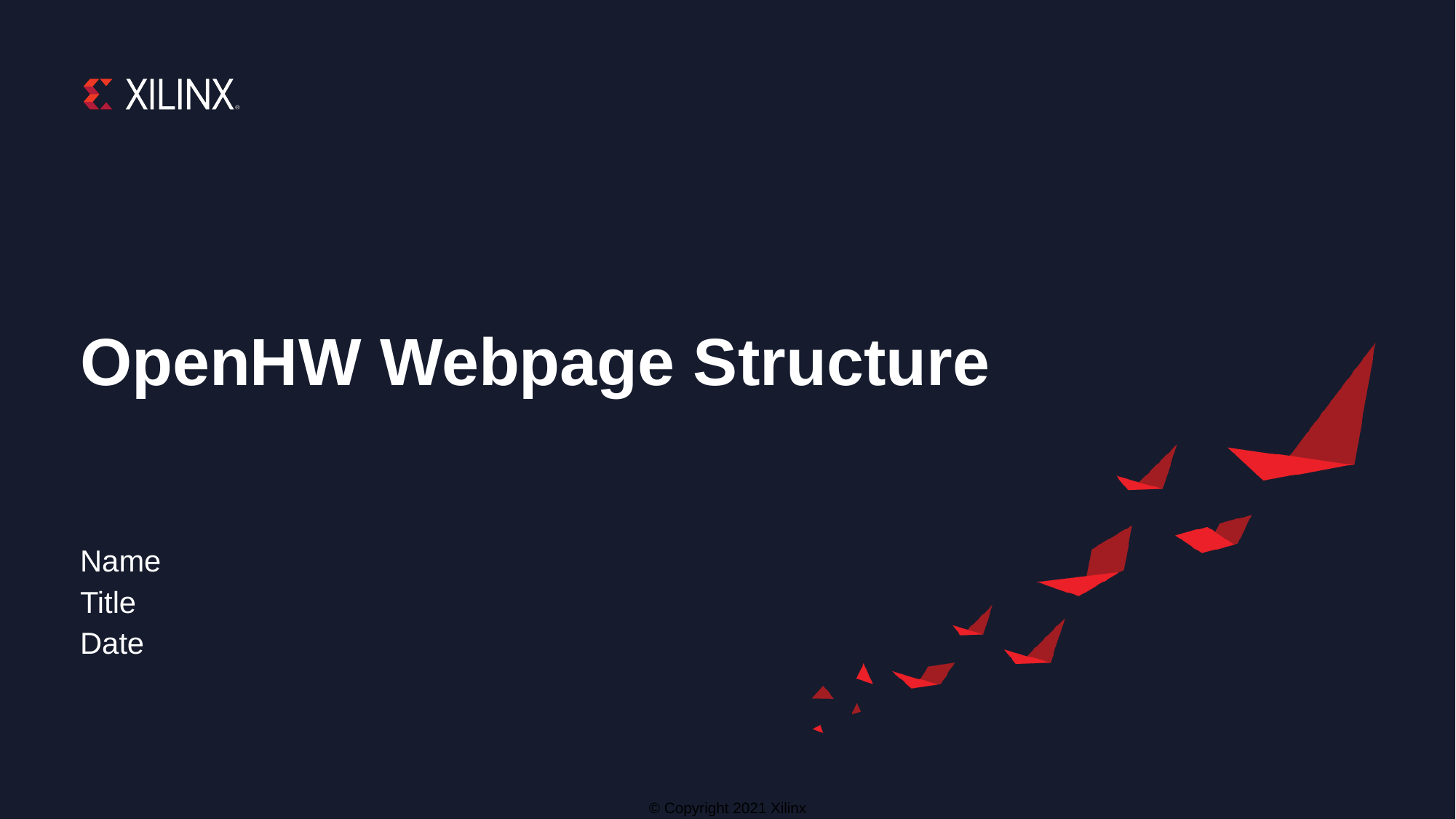

# OpenHW Webpage Structure
Name
Title
Date